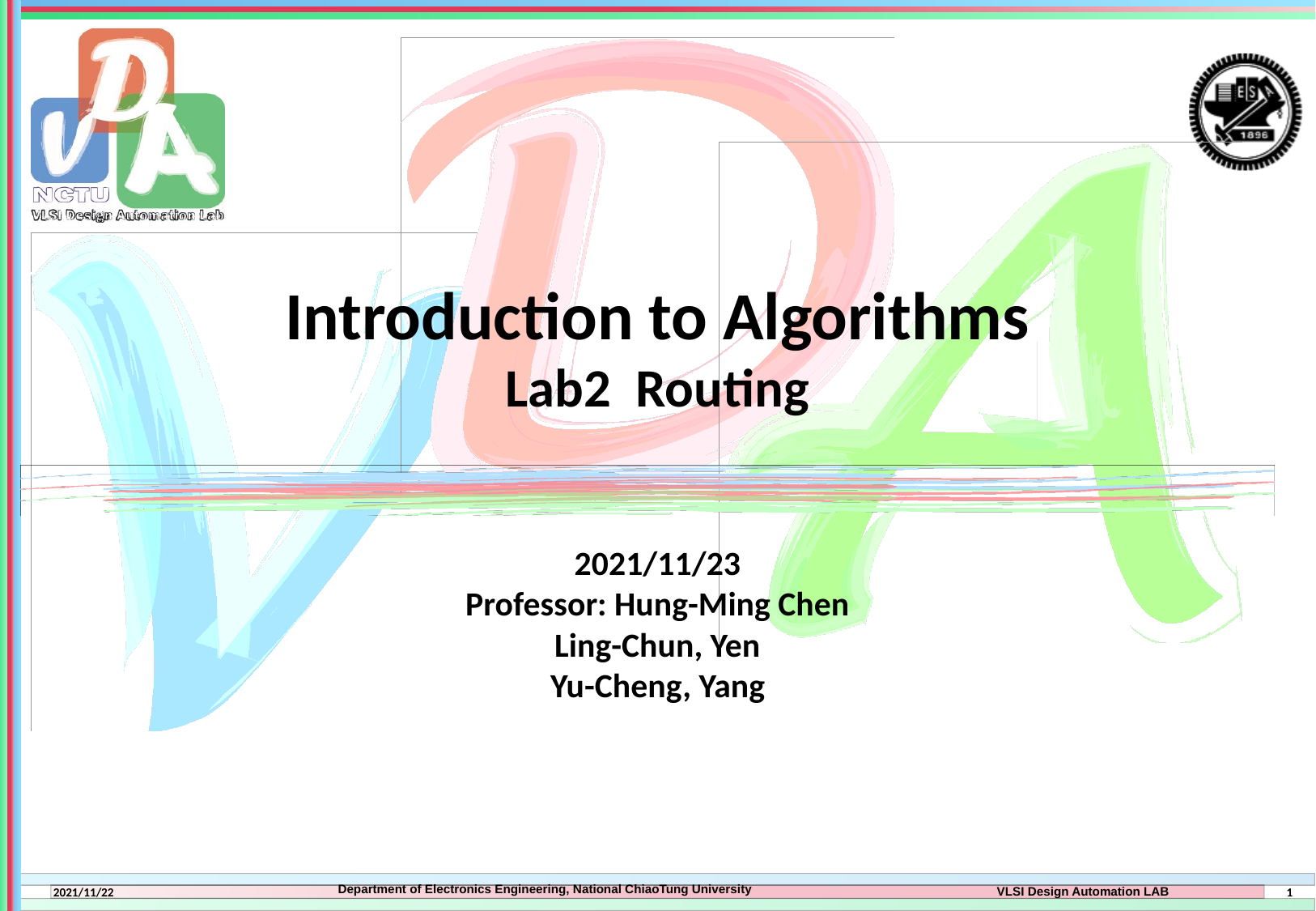

Introduction to Algorithms
Lab2  Routing
2021/11/23
Professor: Hung-Ming Chen
Ling-Chun, Yen
Yu-Cheng, Yang

1
2021/11/22